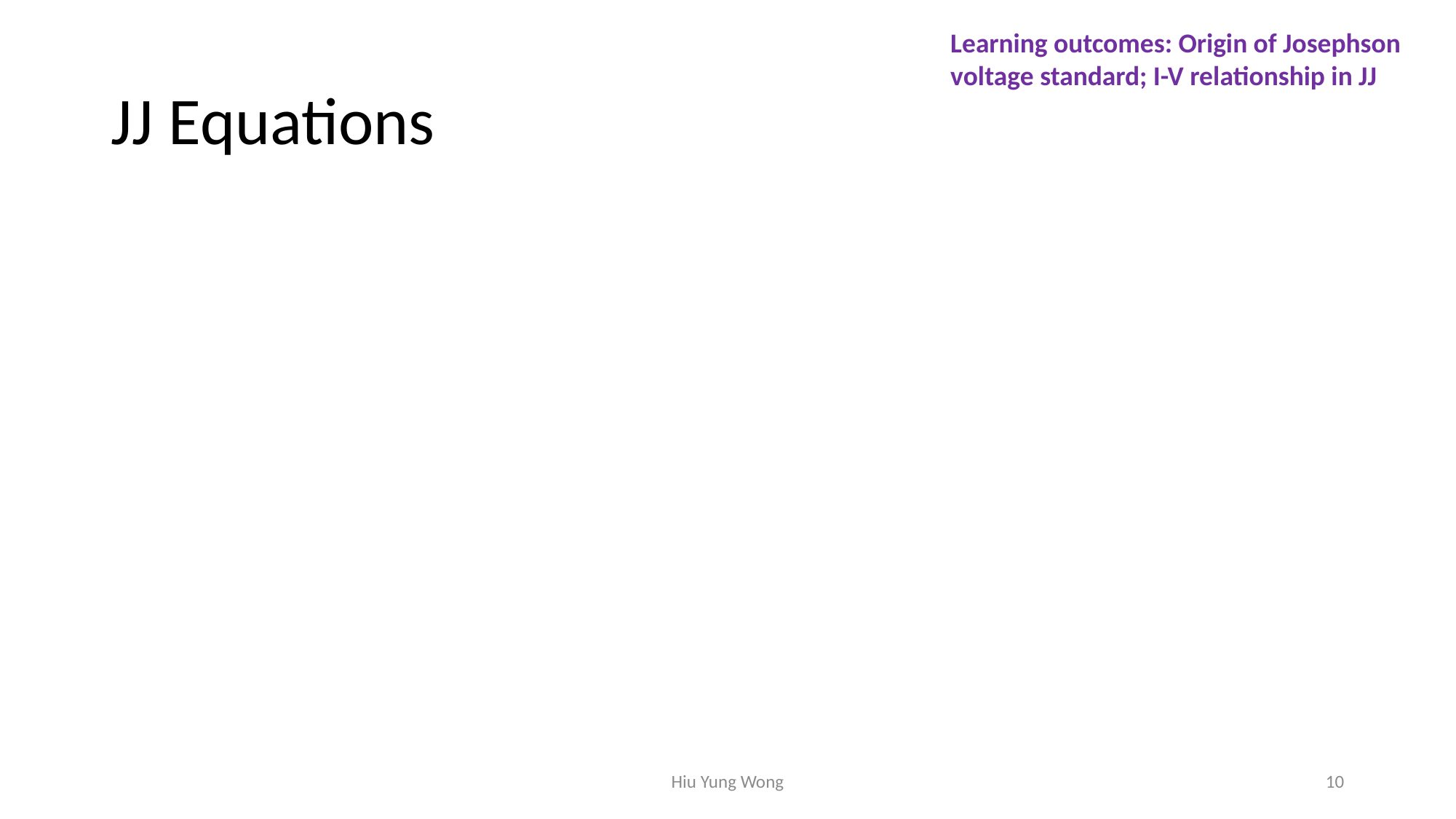

Learning outcomes: Origin of Josephson voltage standard; I-V relationship in JJ
# JJ Equations
Hiu Yung Wong
10